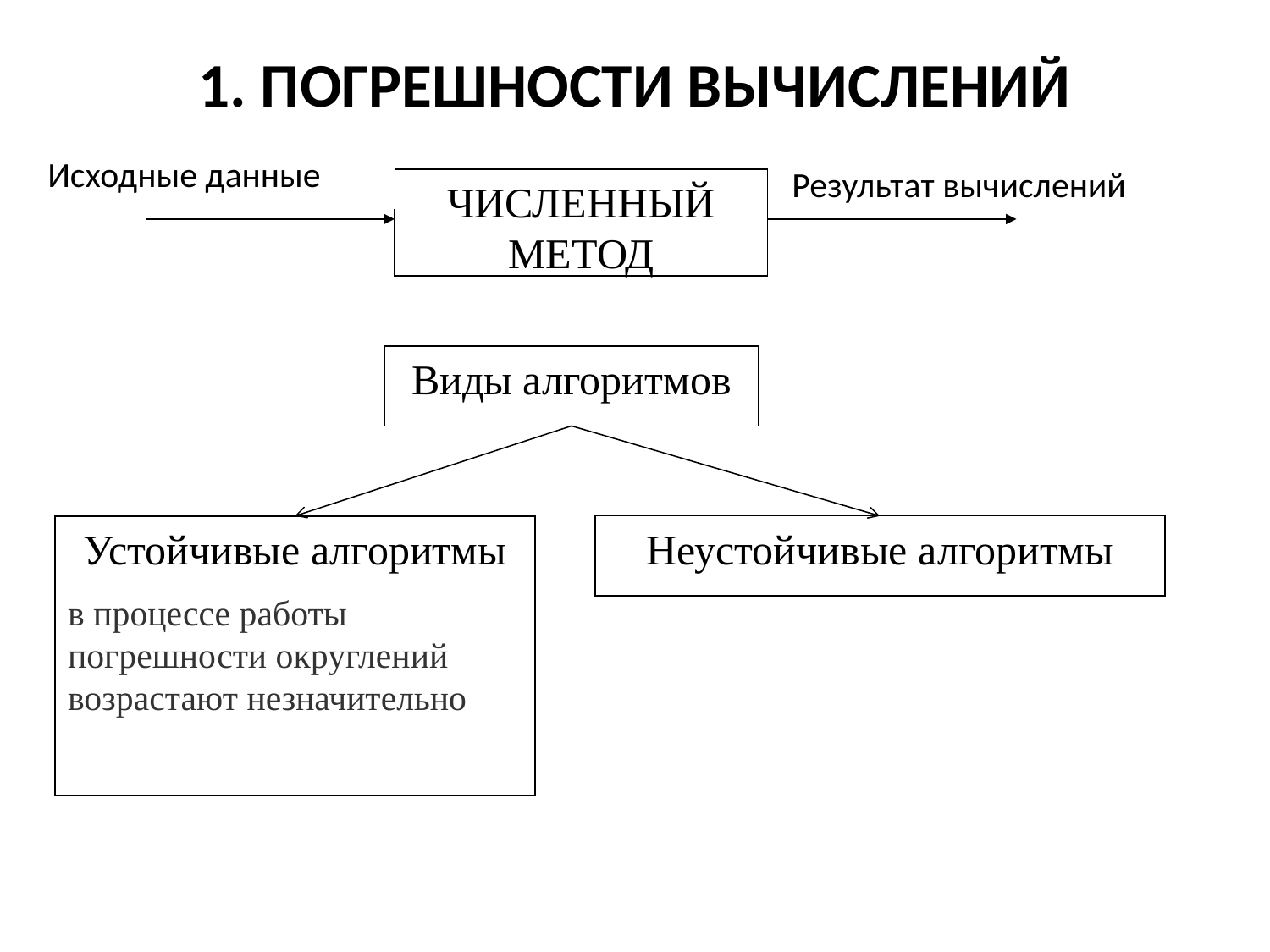

# 1. ПОГРЕШНОСТИ ВЫЧИСЛЕНИЙ
Исходные данные
Результат вычислений
ЧИСЛЕННЫЙ МЕТОД
Виды алгоритмов
Устойчивые алгоритмы
в процессе работы погрешности округлений возрастают незначительно
Неустойчивые алгоритмы